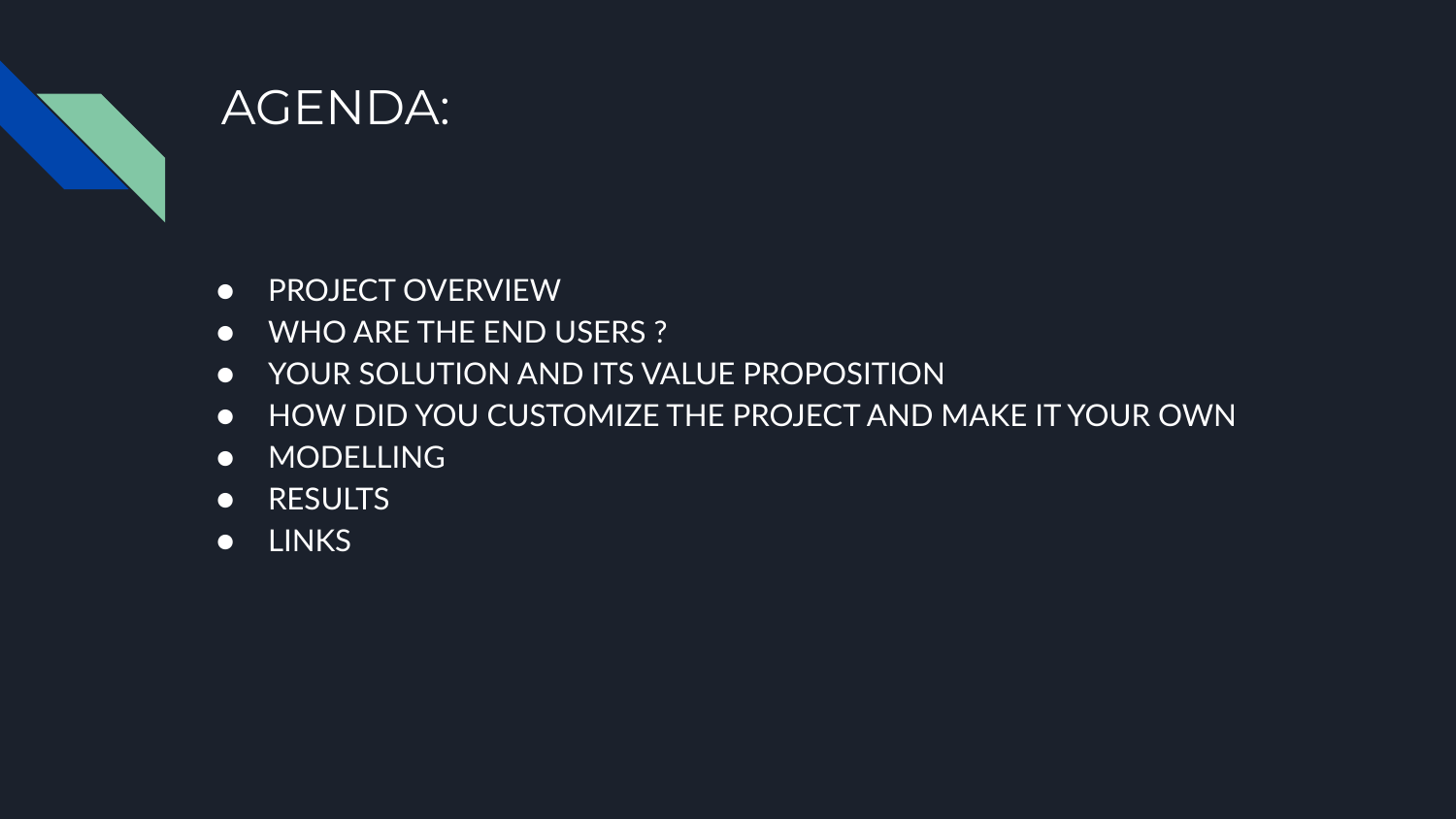

# AGENDA:
PROJECT OVERVIEW
WHO ARE THE END USERS ?
YOUR SOLUTION AND ITS VALUE PROPOSITION
HOW DID YOU CUSTOMIZE THE PROJECT AND MAKE IT YOUR OWN
MODELLING
RESULTS
LINKS